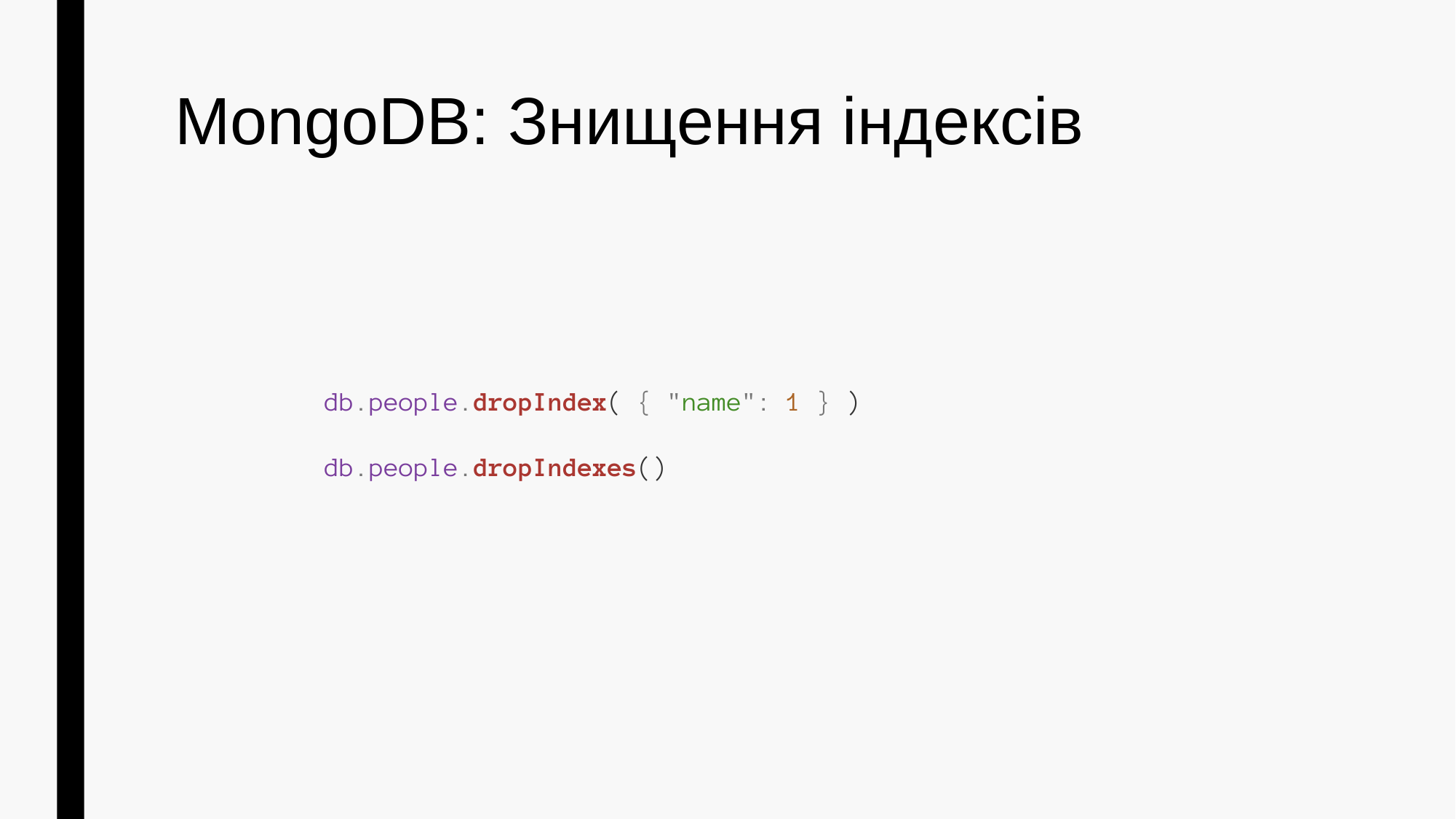

# MongoDB: Знищення індексів

db.people.dropIndex( { "name": 1 } )

db.people.dropIndexes()